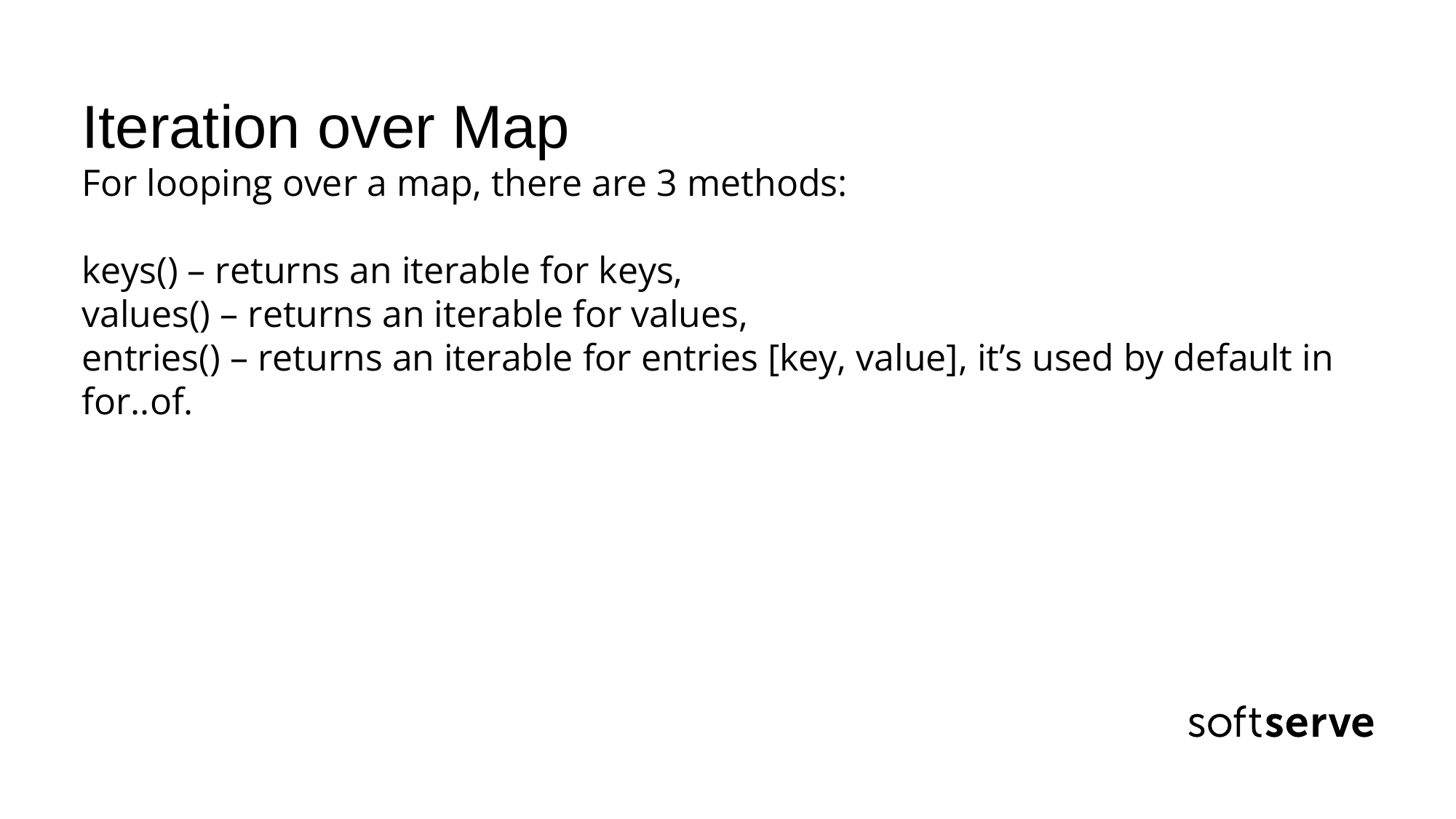

# Iteration over Map For looping over a map, there are 3 methods: keys() – returns an iterable for keys, values() – returns an iterable for values, entries() – returns an iterable for entries [key, value], it’s used by default in for..of.